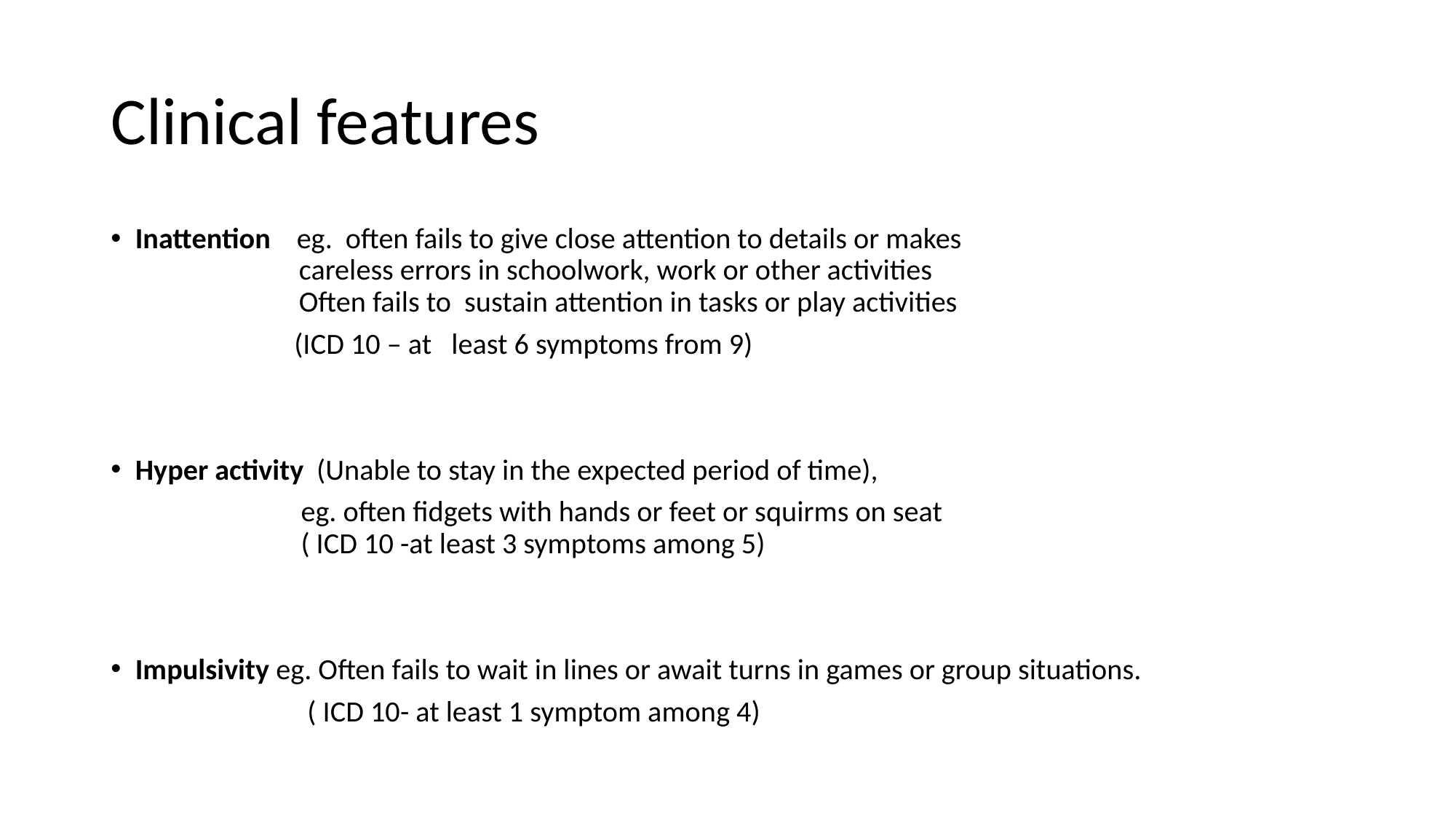

# Clinical features
Inattention    eg.  often fails to give close attention to details or makes
                         careless errors in schoolwork, work or other activities
                         Often fails to  sustain attention in tasks or play activities
                            (ICD 10 – at   least 6 symptoms from 9)

Hyper activity  (Unable to stay in the expected period of time),
                             eg. often fidgets with hands or feet or squirms on seat
                             ( ICD 10 -at least 3 symptoms among 5)

Impulsivity eg. Often fails to wait in lines or await turns in games or group situations.
                              ( ICD 10- at least 1 symptom among 4)